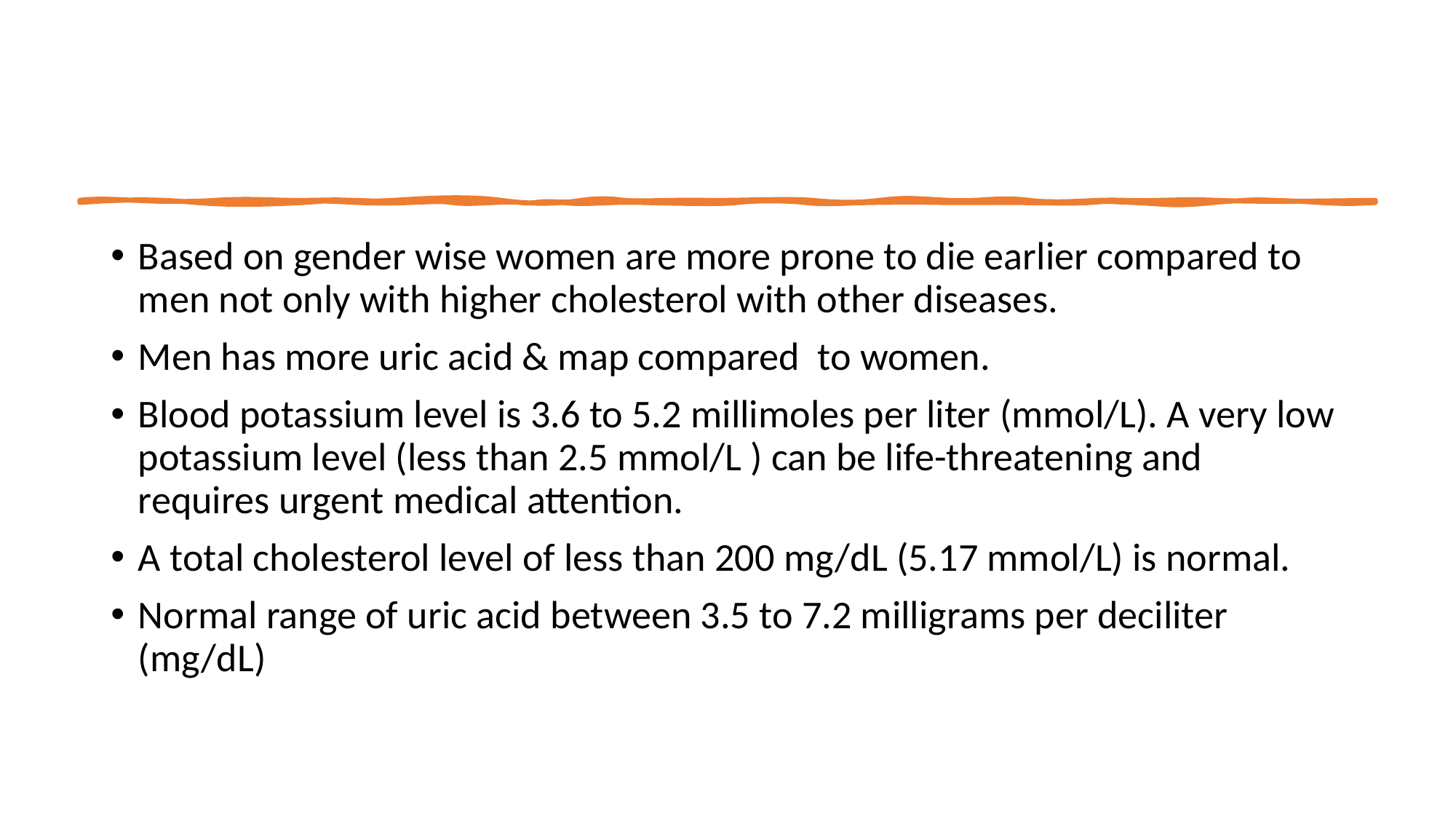

Based on gender wise women are more prone to die earlier compared to men not only with higher cholesterol with other diseases.
Men has more uric acid & map compared  to women.
Blood potassium level is 3.6 to 5.2 millimoles per liter (mmol/L). A very low potassium level (less than 2.5 mmol/L ) can be life-threatening and requires urgent medical attention.
A total cholesterol level of less than 200 mg/dL (5.17 mmol/L) is normal.
Normal range of uric acid between 3.5 to 7.2 milligrams per deciliter (mg/dL)